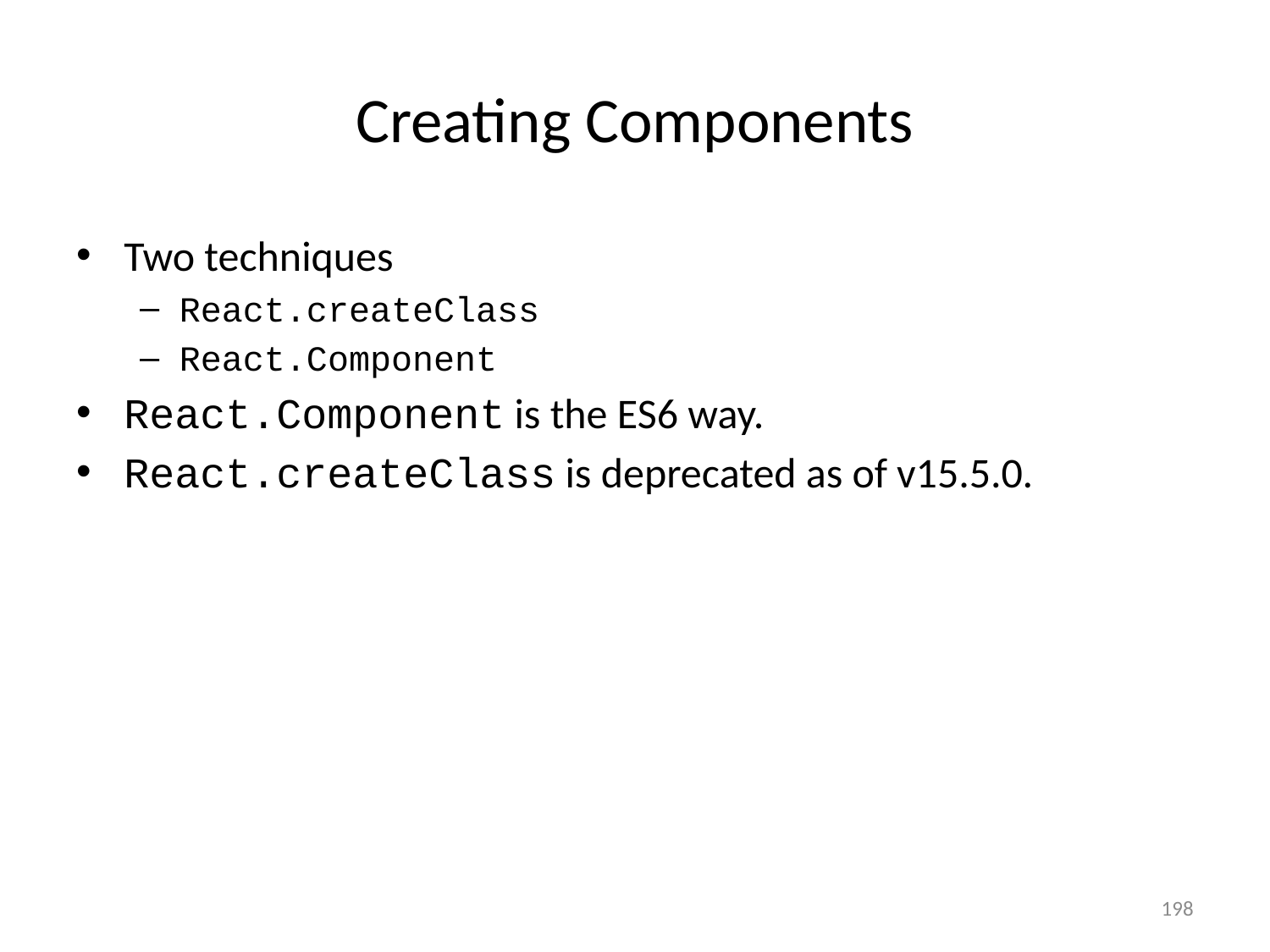

# Creating Components
Two techniques
React.createClass
React.Component
React.Component is the ES6 way.
React.createClass is deprecated as of v15.5.0.
198